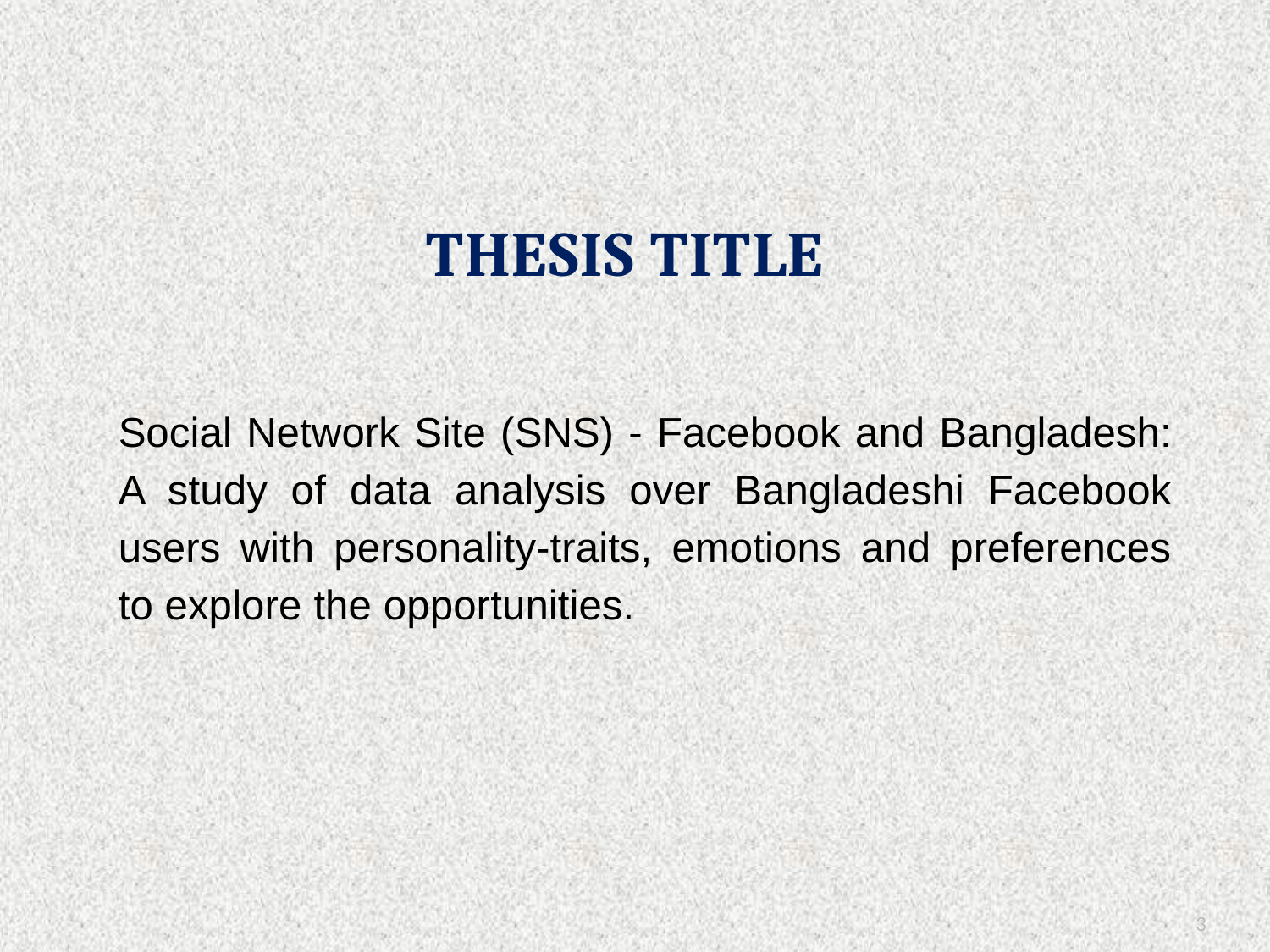

# Thesis Title
Social Network Site (SNS) - Facebook and Bangladesh: A study of data analysis over Bangladeshi Facebook users with personality-traits, emotions and preferences to explore the opportunities.

3